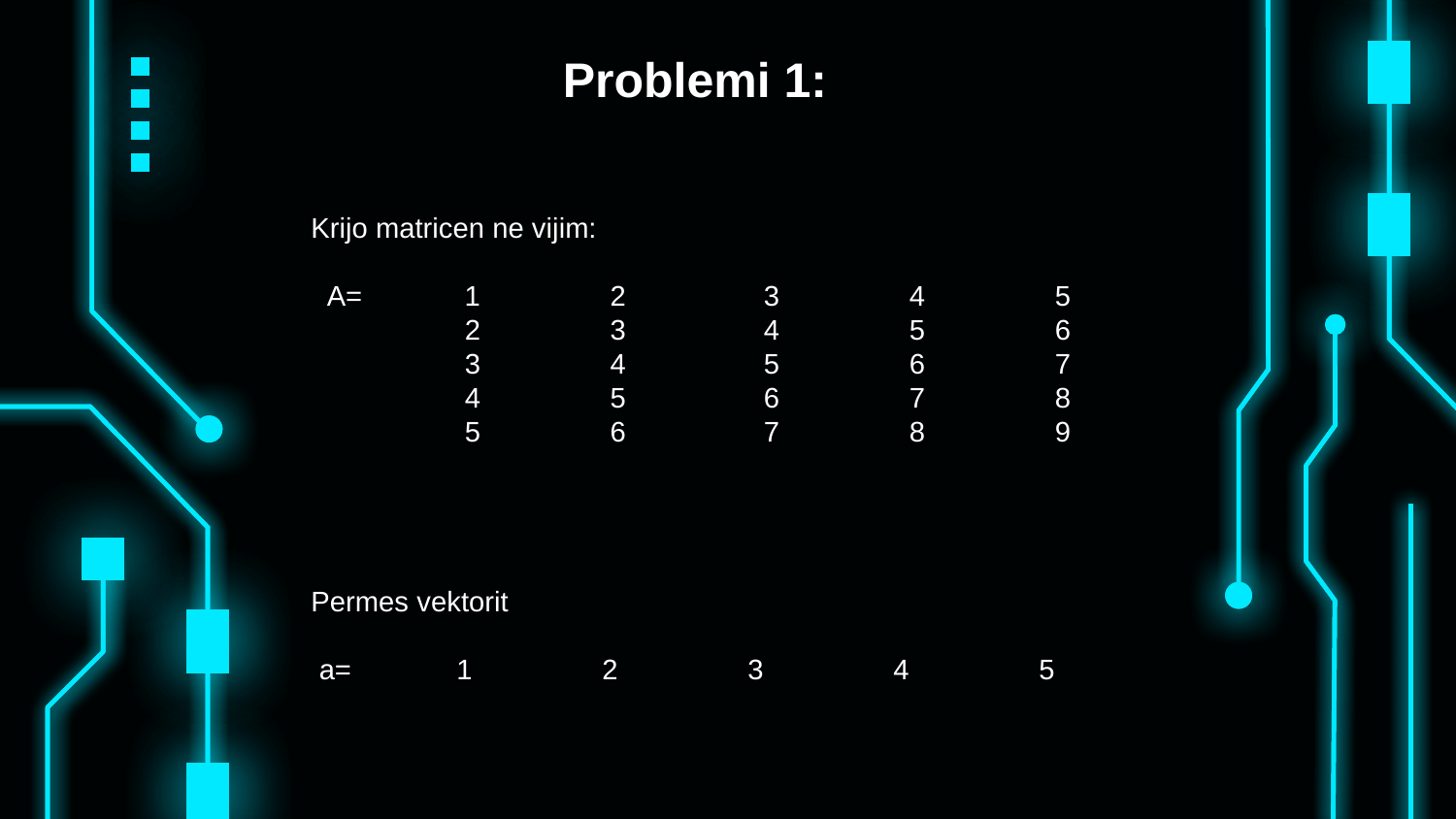

# Problemi 1:
Krijo matricen ne vijim:

  A=	 1	 2 	  3 	  4 	  5
 	 2  	 3  	  4  	  5  	  6
	 3  	 4	  5 	  6 	  7
	 4  	 5 	  6 	  7 	  8
	 5 	 6  	  7 	  8  	  9

Permes vektorit

 a=	1	2	3	4	5